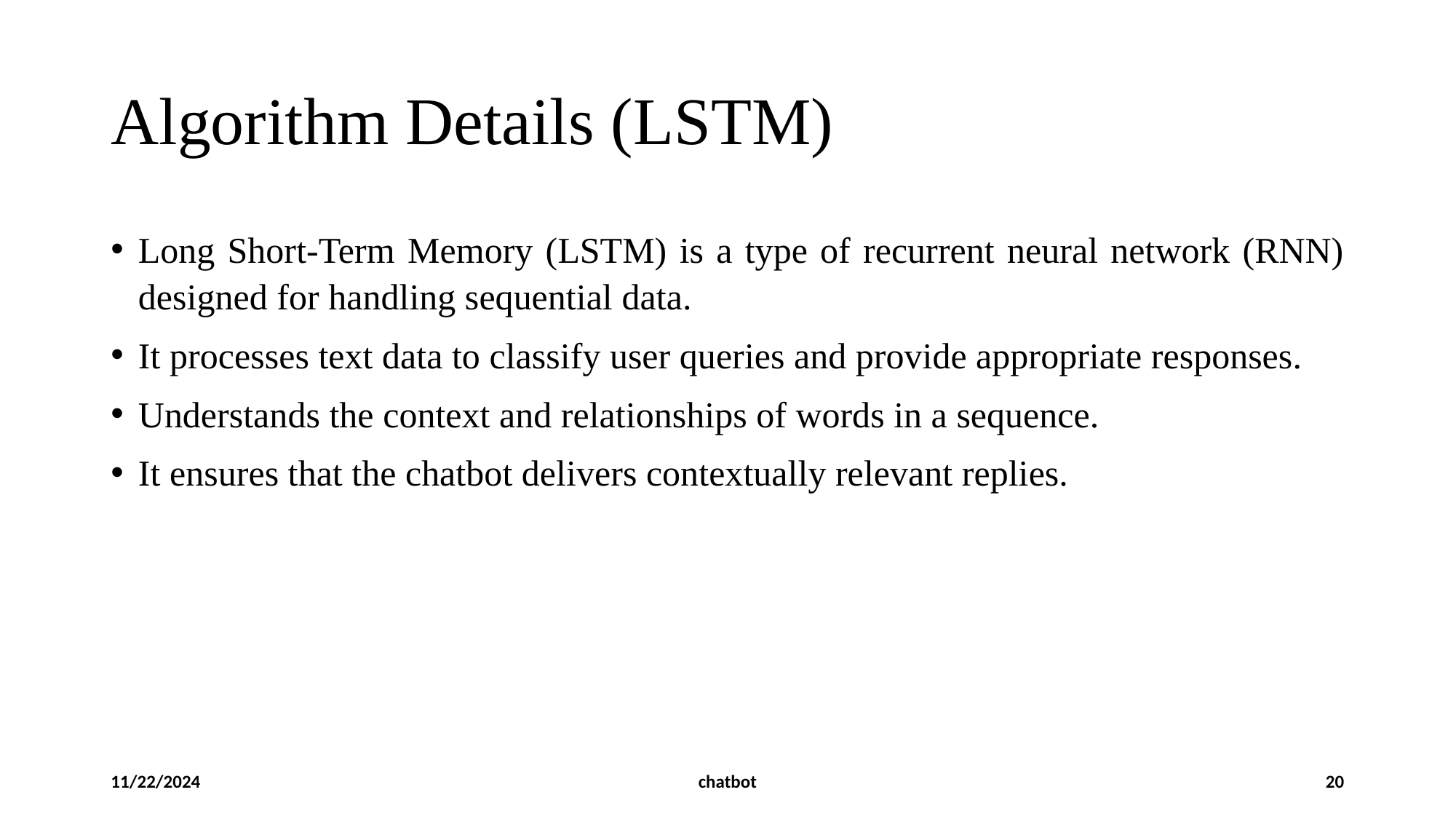

# Algorithm Details (LSTM)
Long Short-Term Memory (LSTM) is a type of recurrent neural network (RNN) designed for handling sequential data.
It processes text data to classify user queries and provide appropriate responses.
Understands the context and relationships of words in a sequence.
It ensures that the chatbot delivers contextually relevant replies.

11/22/2024
chatbot
20